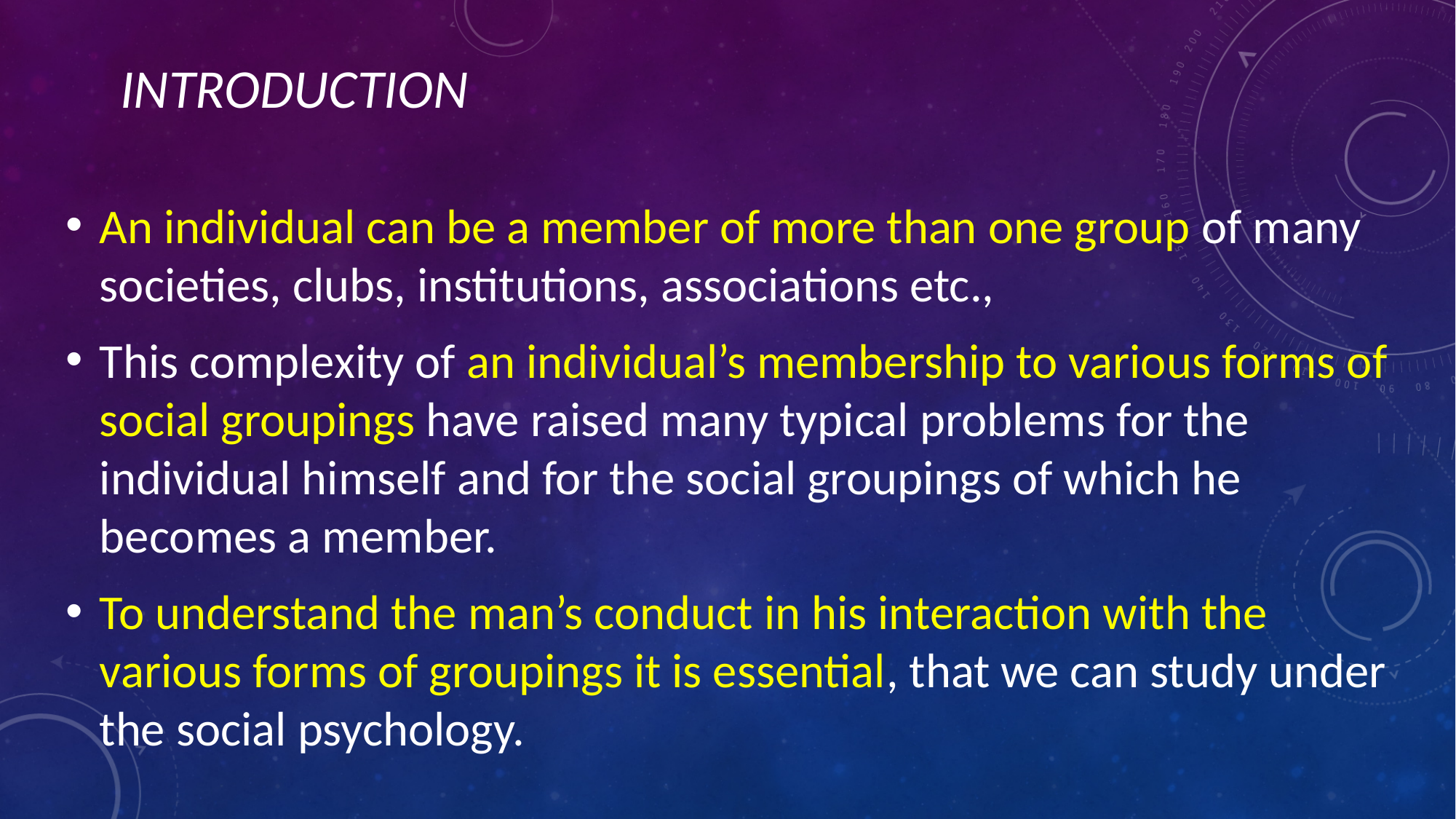

# Introduction
An individual can be a member of more than one group of many societies, clubs, institutions, associations etc.,
This complexity of an individual’s membership to various forms of social groupings have raised many typical problems for the individual himself and for the social groupings of which he becomes a member.
To understand the man’s conduct in his interaction with the various forms of groupings it is essential, that we can study under the social psychology.